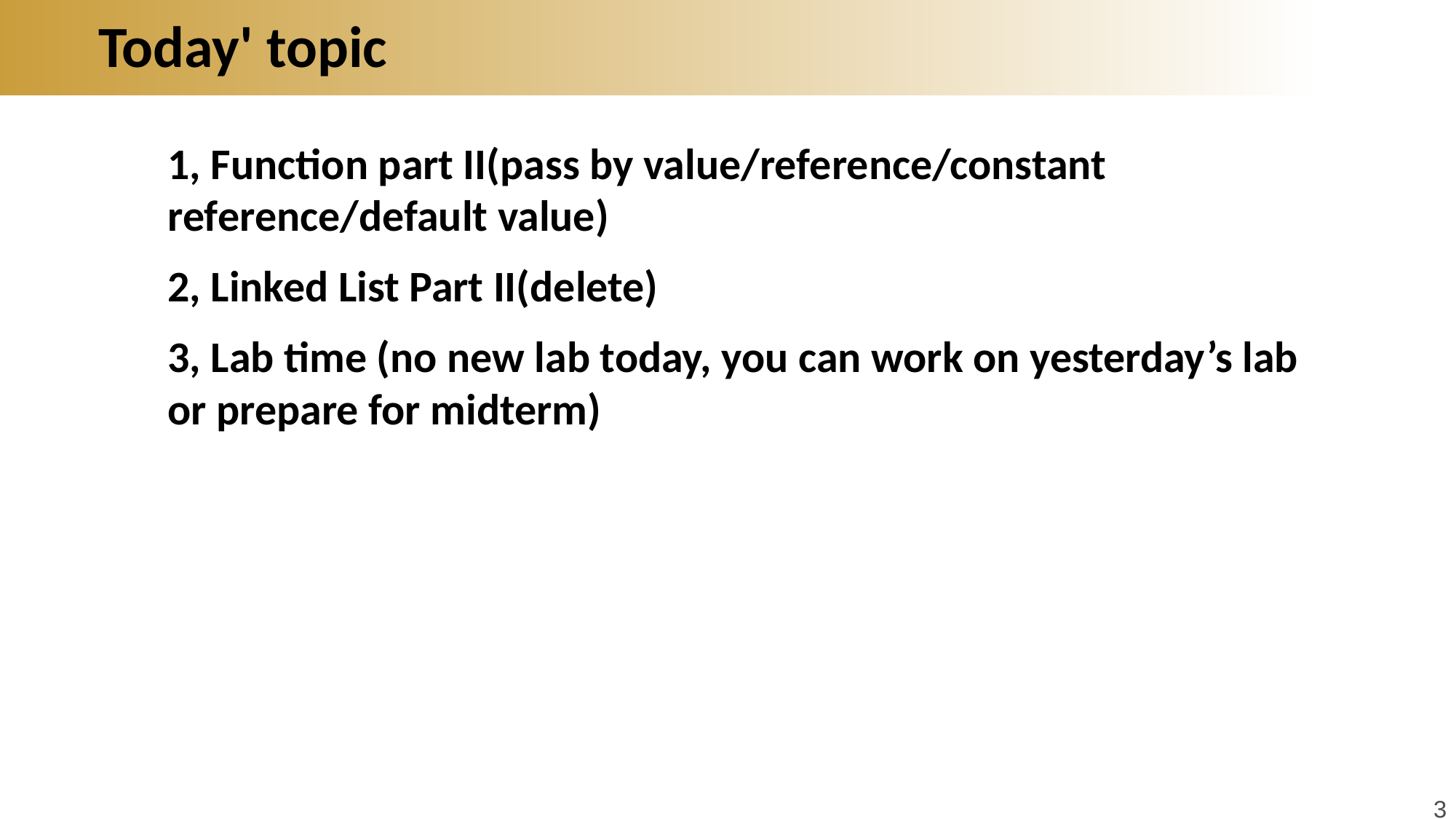

# Today' topic
1, Function part II(pass by value/reference/constant reference/default value)
2, Linked List Part II(delete)
3, Lab time (no new lab today, you can work on yesterday’s lab  or prepare for midterm)
3